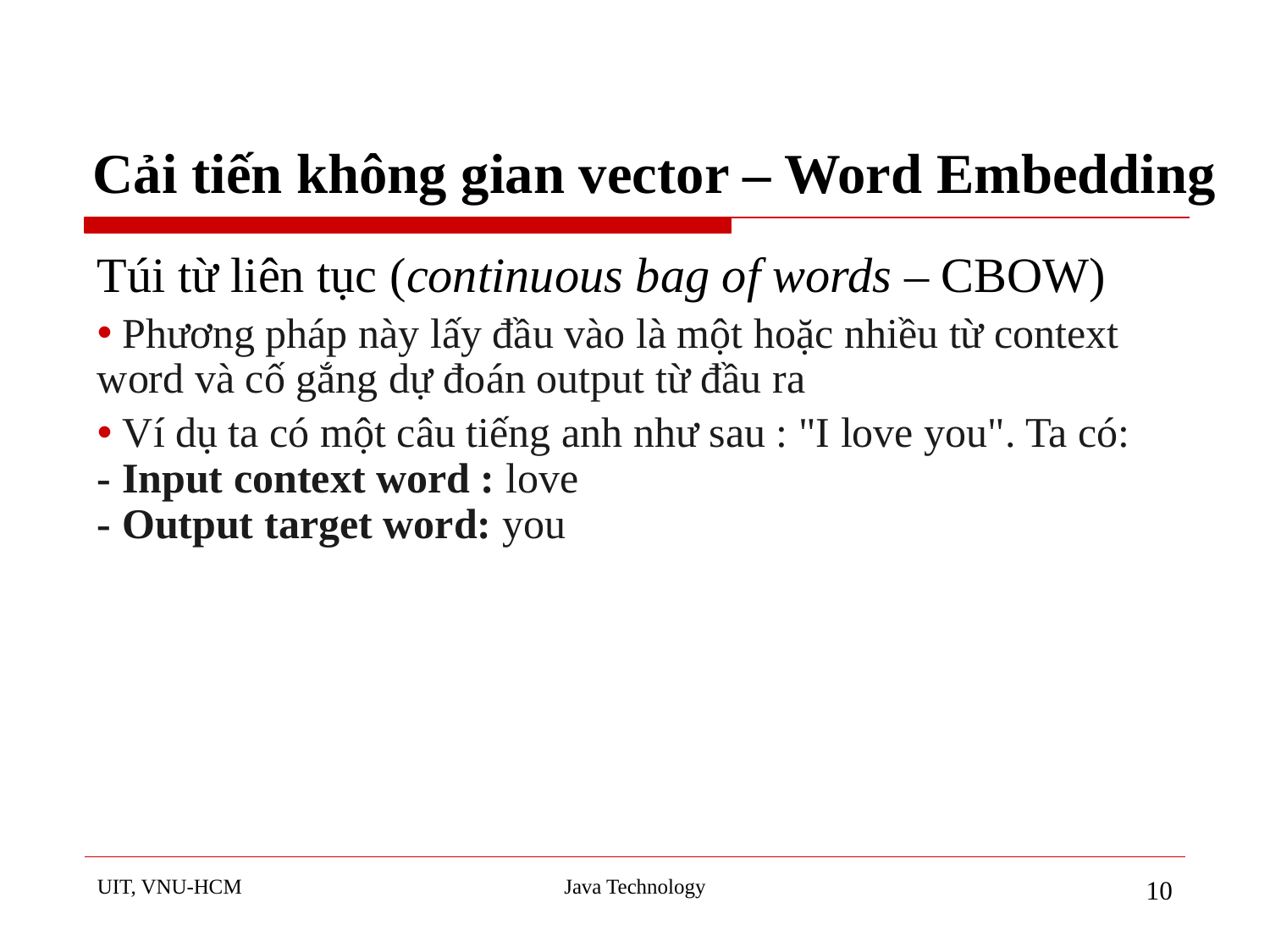

# Cải tiến không gian vector – Word Embedding
Túi từ liên tục (continuous bag of words – CBOW)
 Phương pháp này lấy đầu vào là một hoặc nhiều từ context word và cố gắng dự đoán output từ đầu ra
 Ví dụ ta có một câu tiếng anh như sau : "I love you". Ta có:
- Input context word : love
- Output target word: you
UIT, VNU-HCM
Java Technology
10